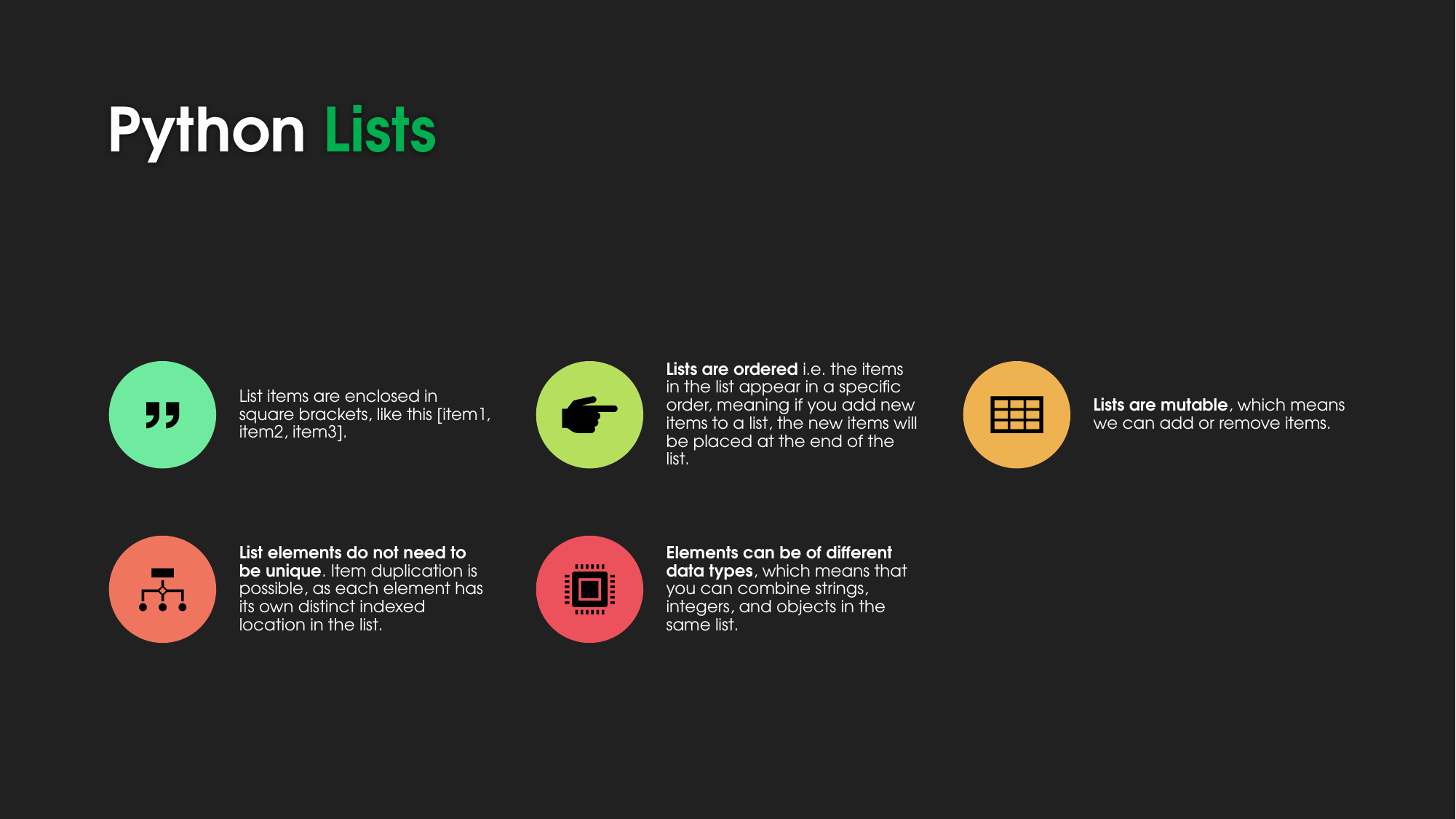

# Python Lists
List items are enclosed in square brackets, like this [item1, item2, item3].
Lists are ordered i.e. the items in the list appear in a specific order, meaning if you add new items to a list, the new items will be placed at the end of the list.
Lists are mutable, which means we can add or remove items.
List elements do not need to be unique. Item duplication is possible, as each element has its own distinct indexed location in the list.
Elements can be of different data types, which means that you can combine strings, integers, and objects in the same list.